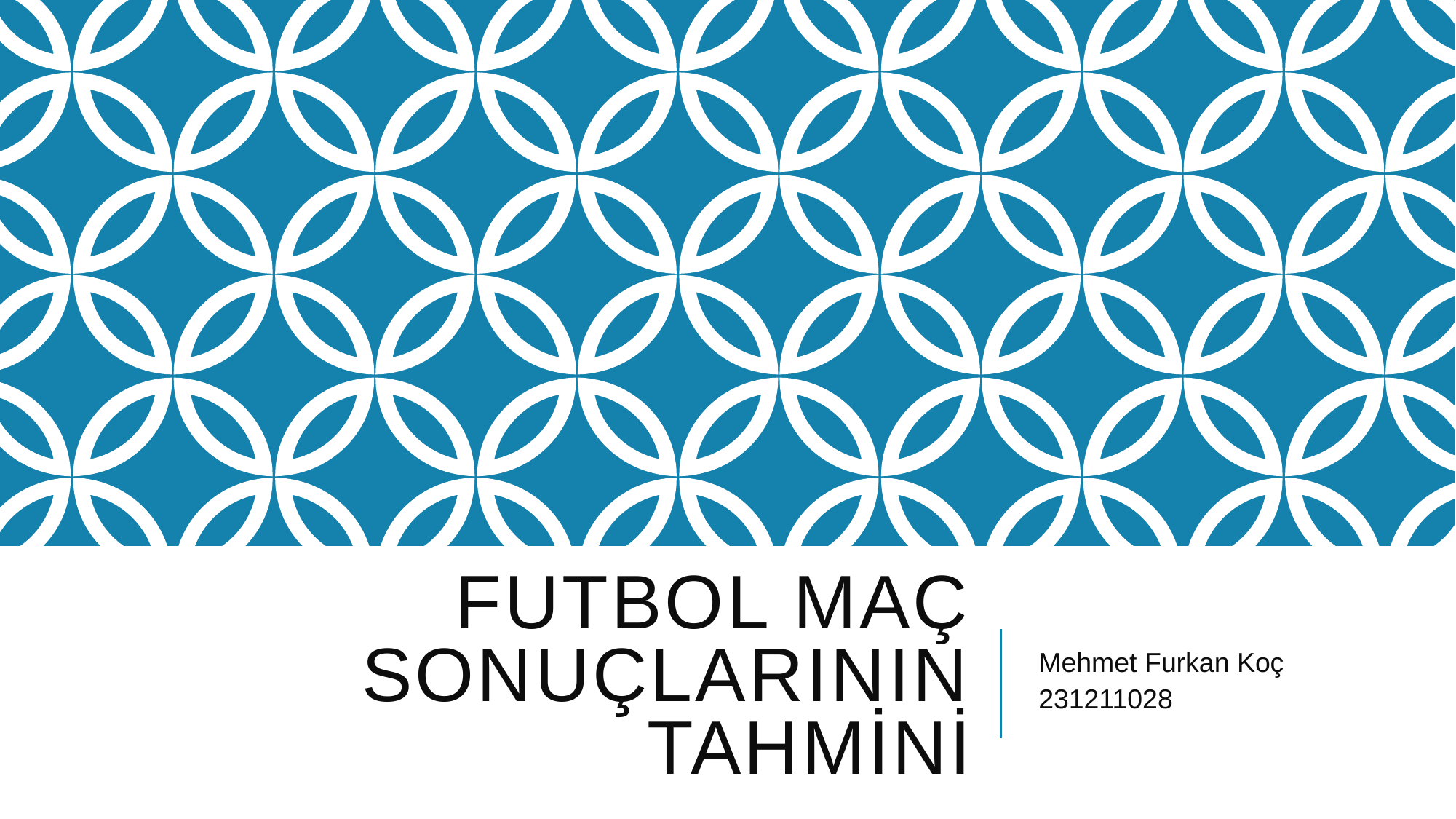

# Futbol maç sonuçlarının tahmini
Mehmet Furkan Koç
231211028